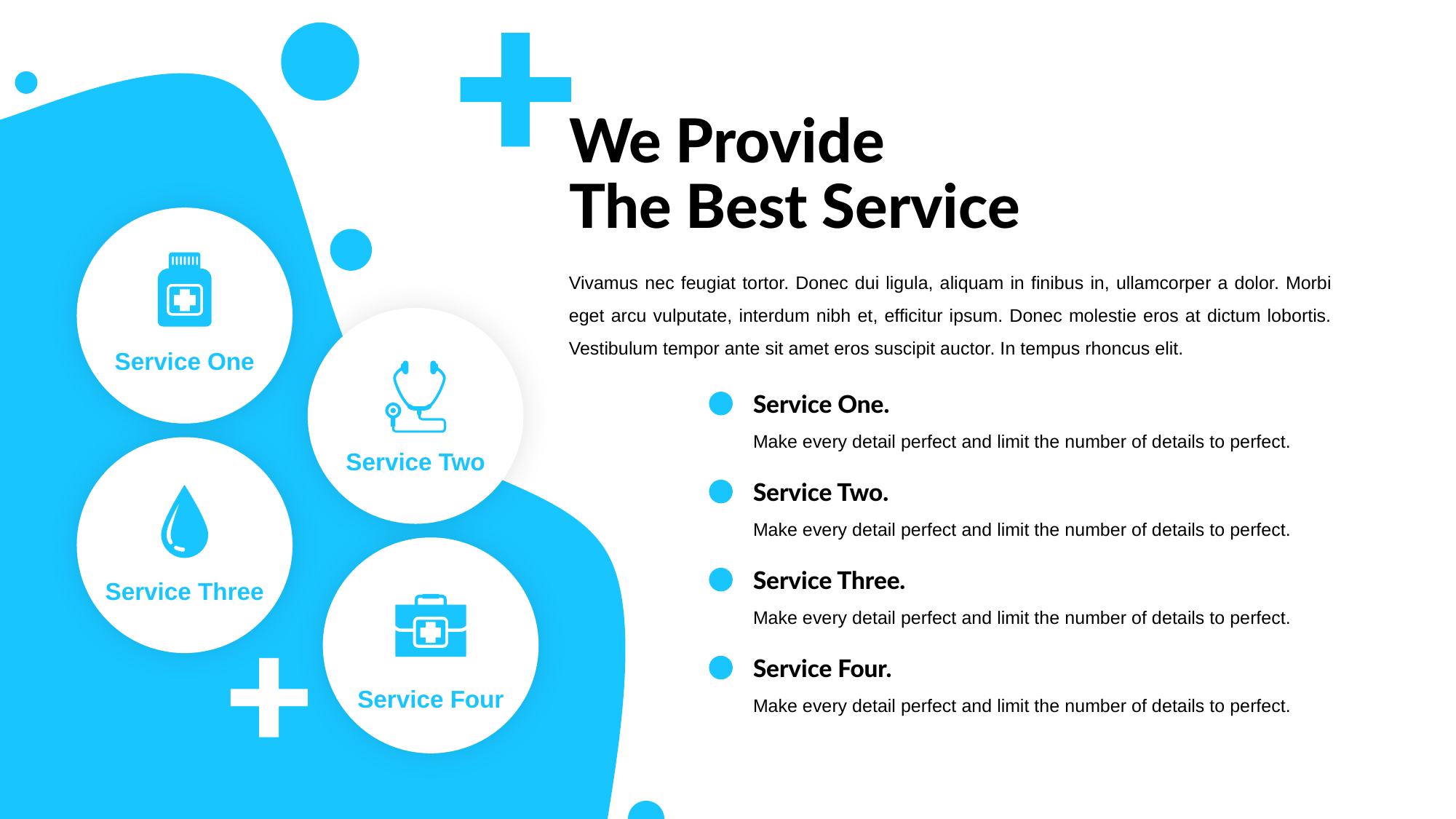

# We Provide The Best Service

Vivamus nec feugiat tortor. Donec dui ligula, aliquam in finibus in, ullamcorper a dolor. Morbi eget arcu vulputate, interdum nibh et, efficitur ipsum. Donec molestie eros at dictum lobortis. Vestibulum tempor ante sit amet eros suscipit auctor. In tempus rhoncus elit.

Service One

Service One.

Make every detail perfect and limit the number of details to perfect.
Service Two

Service Two.

Make every detail perfect and limit the number of details to perfect.

Service Three
Service Three.

Make every detail perfect and limit the number of details to perfect.

Service Four.

Service Four
Make every detail perfect and limit the number of details to perfect.